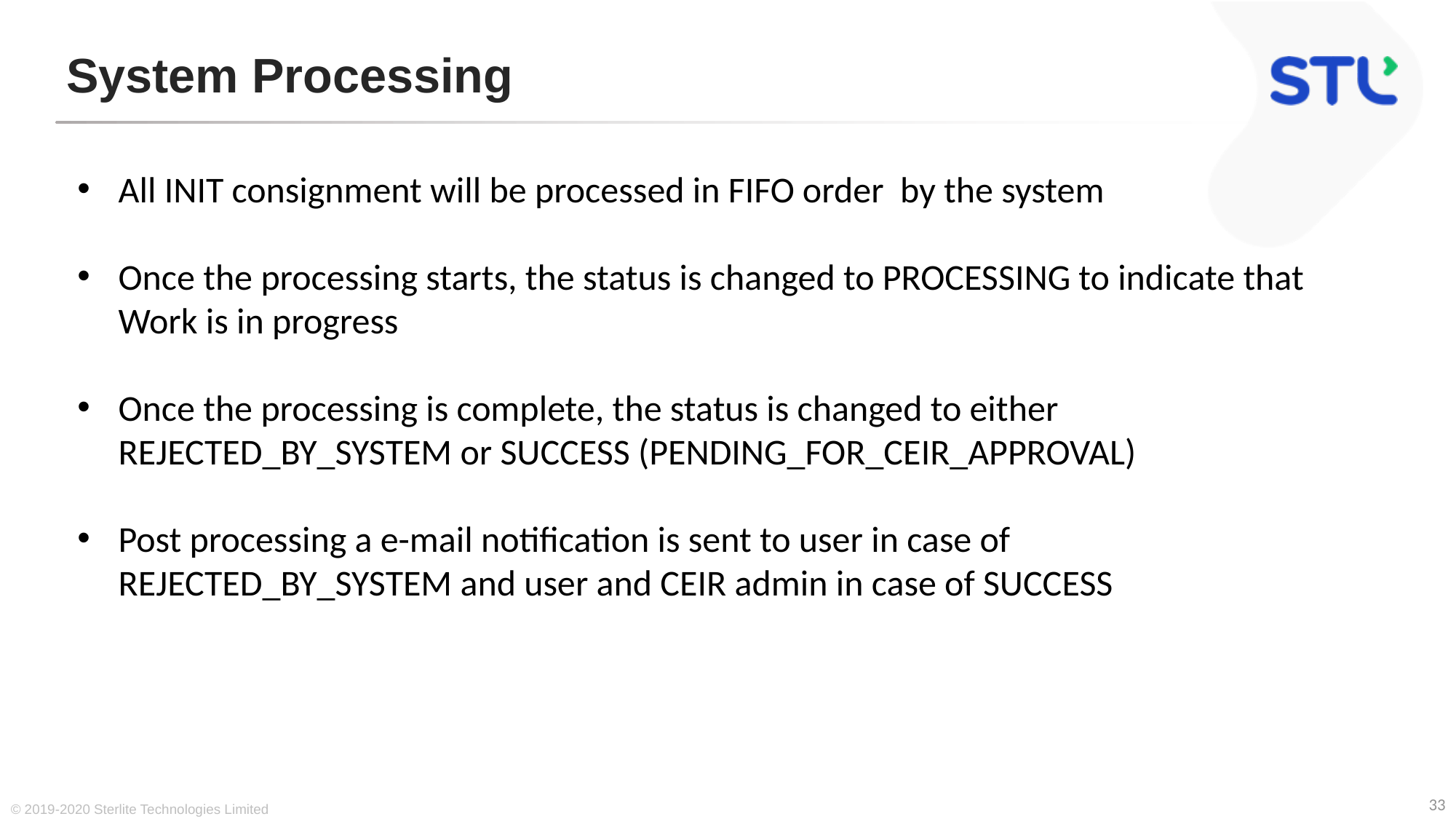

# System Processing
All INIT consignment will be processed in FIFO order  by the system

Once the processing starts, the status is changed to PROCESSING to indicate that Work is in progress

Once the processing is complete, the status is changed to either REJECTED_BY_SYSTEM or SUCCESS (PENDING_FOR_CEIR_APPROVAL)

Post processing a e-mail notification is sent to user in case of REJECTED_BY_SYSTEM and user and CEIR admin in case of SUCCESS

© 2019-2020 Sterlite Technologies Limited
33